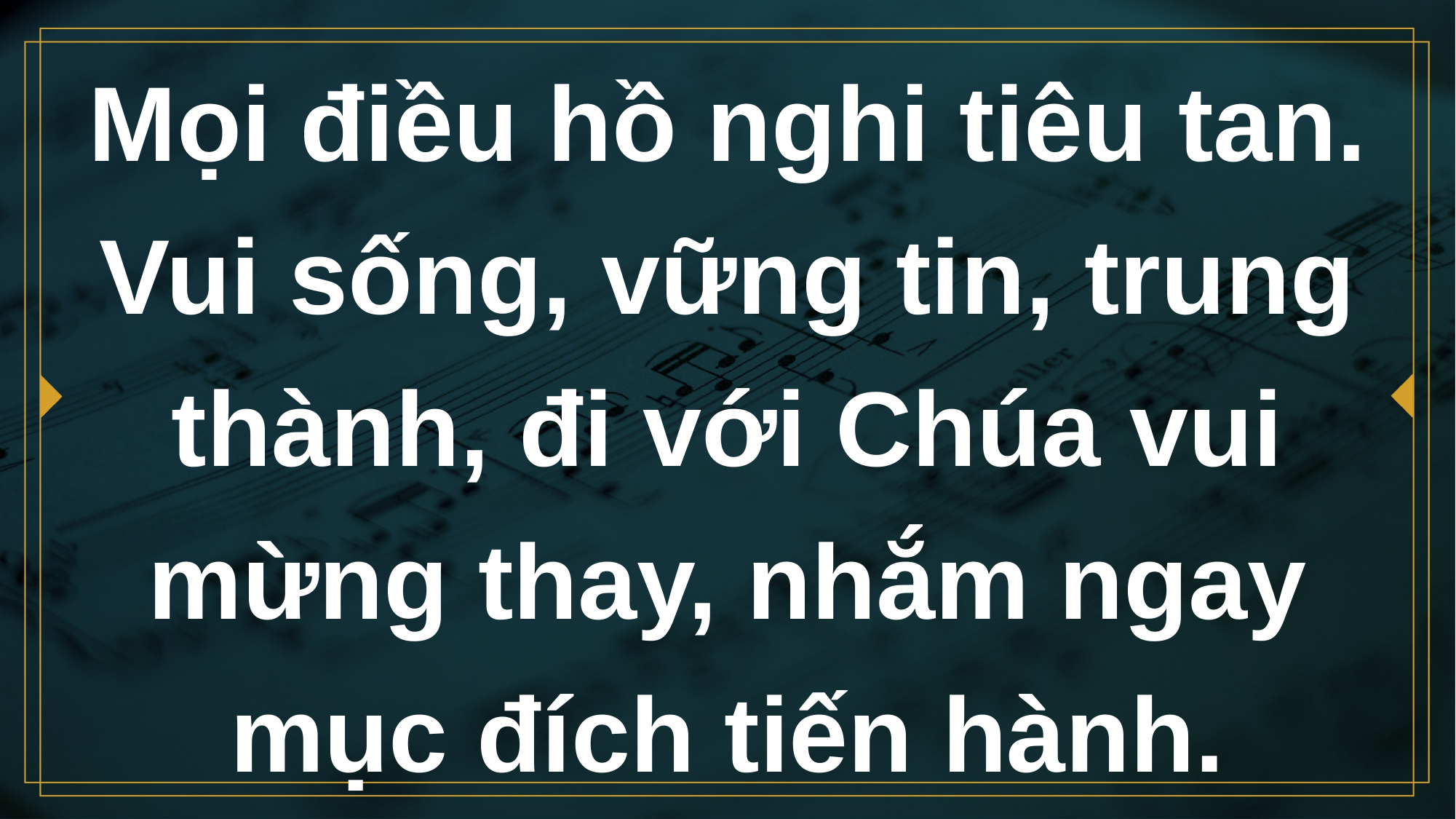

# Mọi điều hồ nghi tiêu tan. Vui sống, vững tin, trung thành, đi với Chúa vui mừng thay, nhắm ngay mục đích tiến hành.